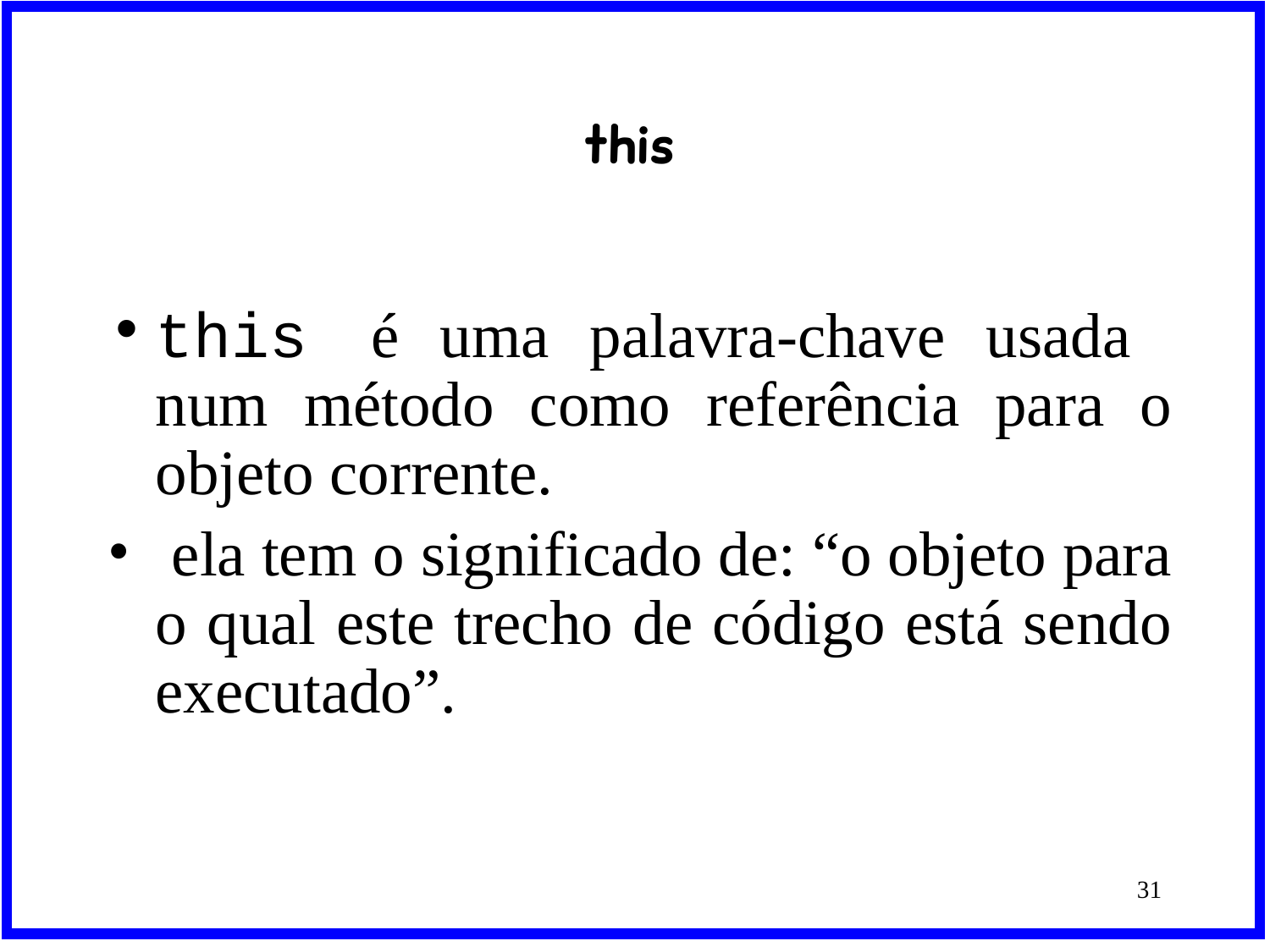

# this
this é uma palavra-chave usada  num método como referência para o objeto corrente.
 ela tem o significado de: “o objeto para o qual este trecho de código está sendo executado”.
31